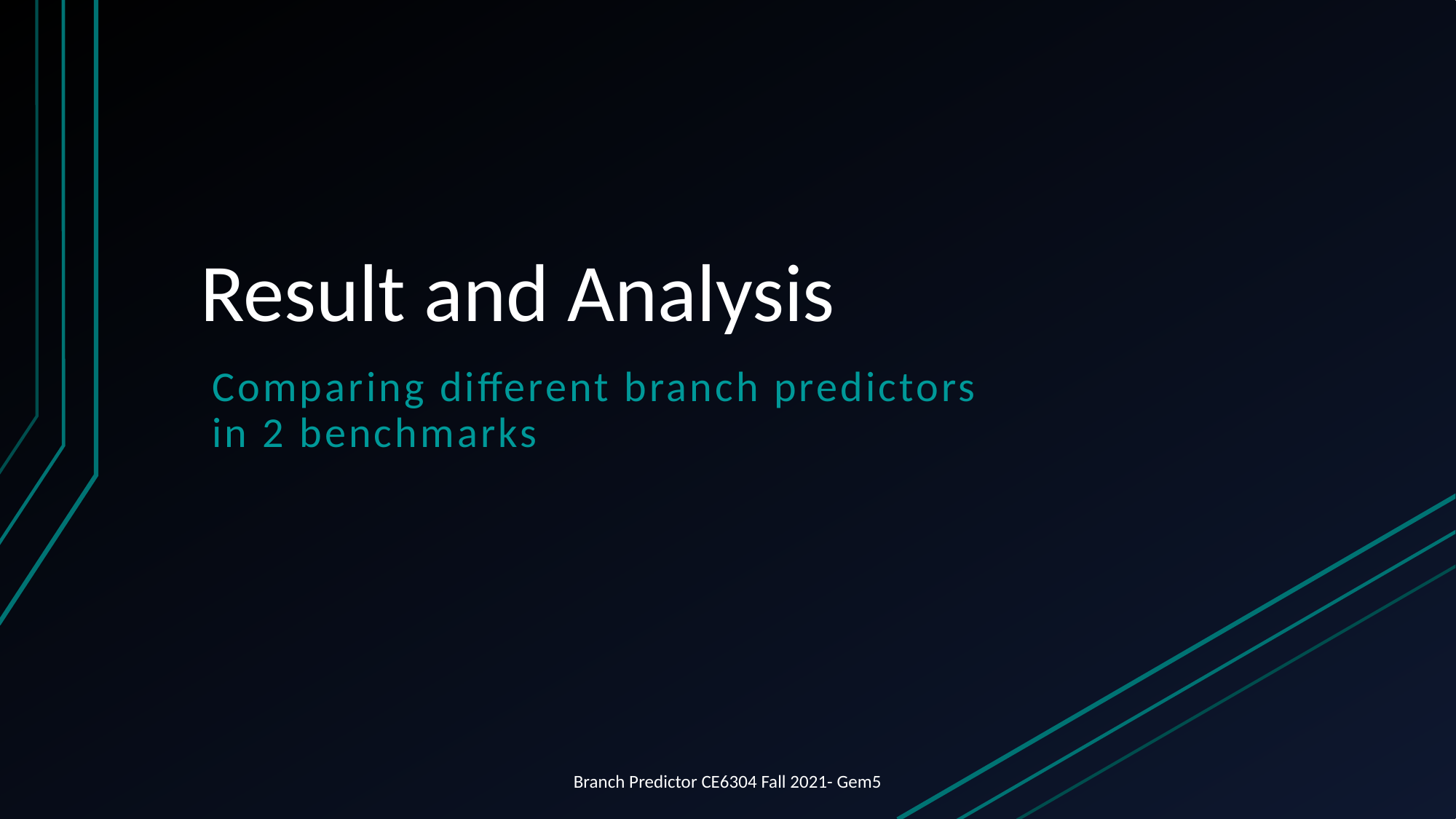

# Result and Analysis
Comparing different branch predictors in 2 benchmarks
Branch Predictor CE6304 Fall 2021- Gem5